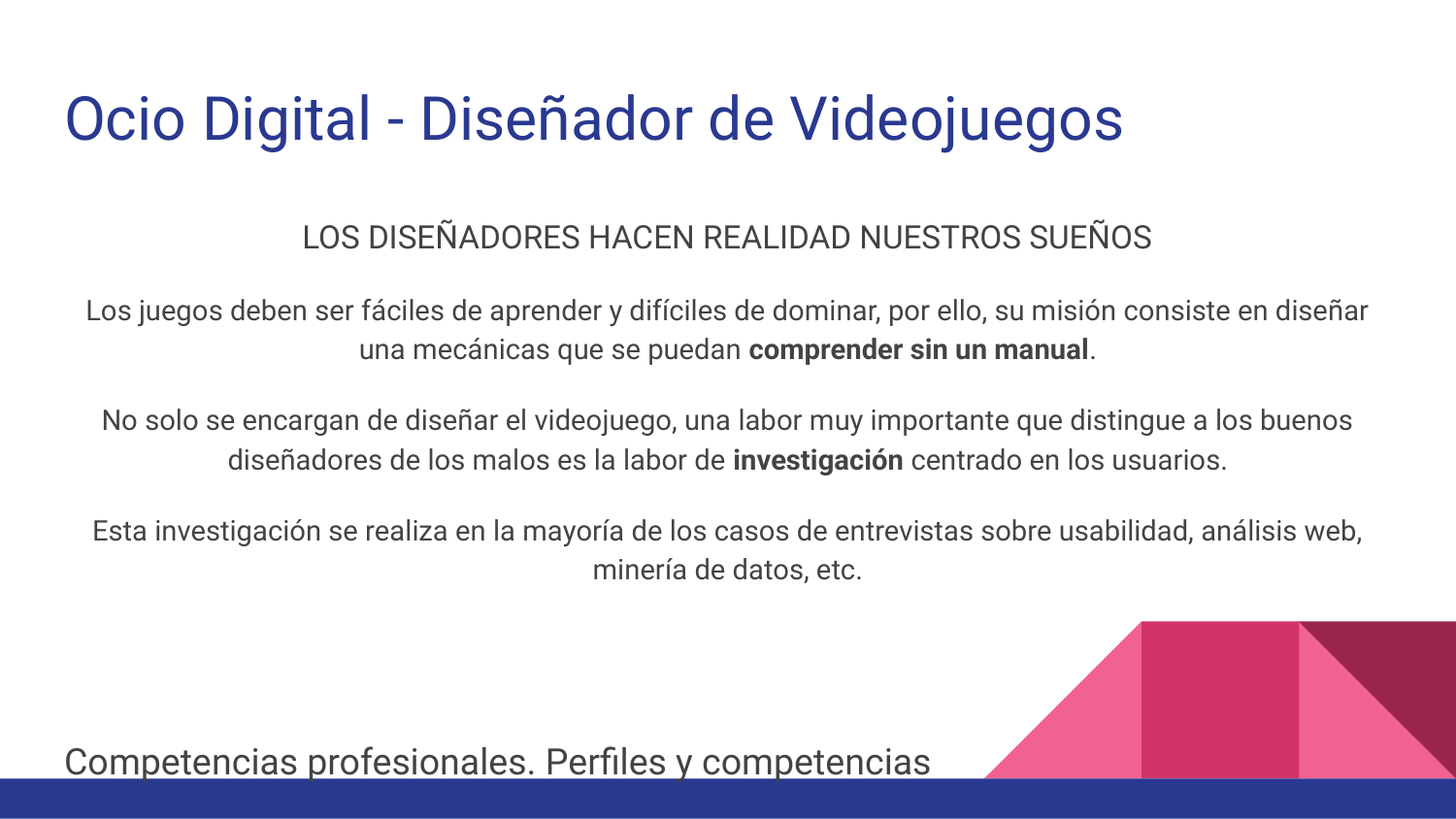

# Ocio Digital - Diseñador de Videojuegos
LOS DISEÑADORES HACEN REALIDAD NUESTROS SUEÑOS
Los juegos deben ser fáciles de aprender y difíciles de dominar, por ello, su misión consiste en diseñar una mecánicas que se puedan comprender sin un manual.
No solo se encargan de diseñar el videojuego, una labor muy importante que distingue a los buenos diseñadores de los malos es la labor de investigación centrado en los usuarios.
Esta investigación se realiza en la mayoría de los casos de entrevistas sobre usabilidad, análisis web, minería de datos, etc.
Competencias profesionales. Perfiles y competencias